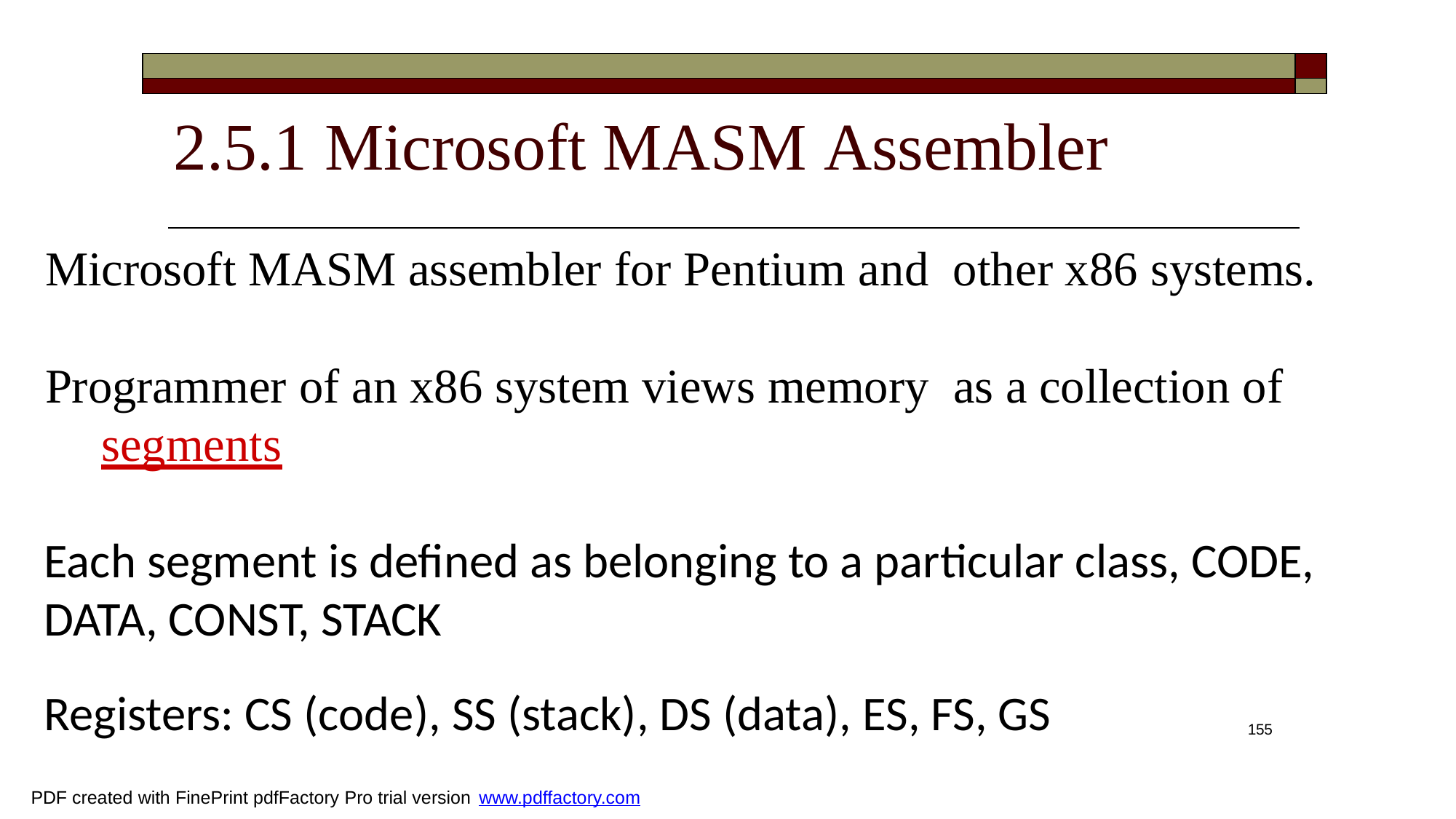

|  |  |
| --- | --- |
|  |  |
# 2.5.1 Microsoft MASM Assembler

Microsoft MASM assembler for Pentium and  other x86 systems.

Programmer of an x86 system views memory  as a collection of segments

Each segment is defined as belonging to a particular class, CODE, DATA, CONST, STACK

Registers: CS (code), SS (stack), DS (data), ES, FS, GS

155
PDF created with FinePrint pdfFactory Pro trial version www.pdffactory.com